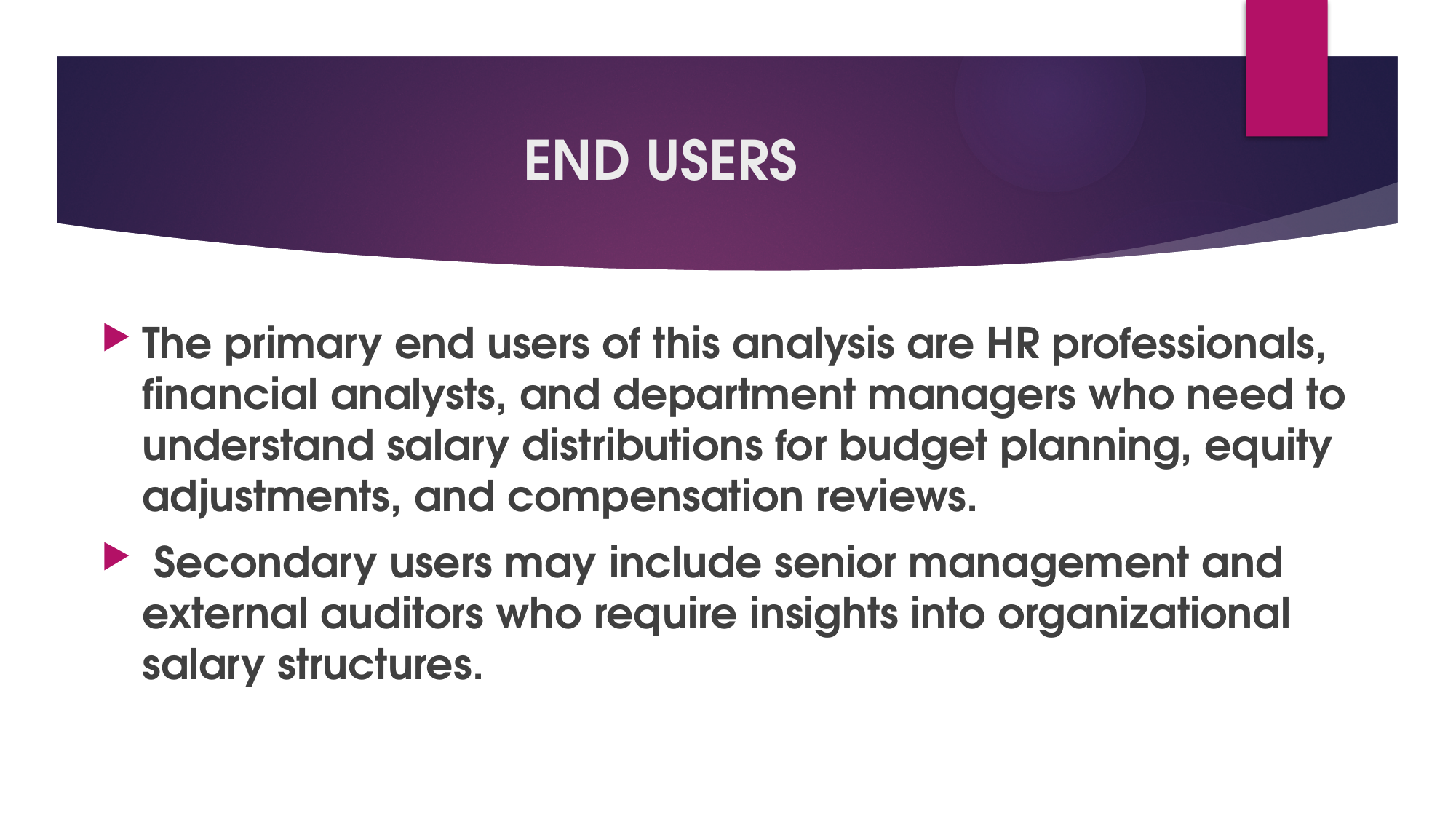

# END USERS
The primary end users of this analysis are HR professionals, financial analysts, and department managers who need to understand salary distributions for budget planning, equity adjustments, and compensation reviews.
 Secondary users may include senior management and external auditors who require insights into organizational salary structures.